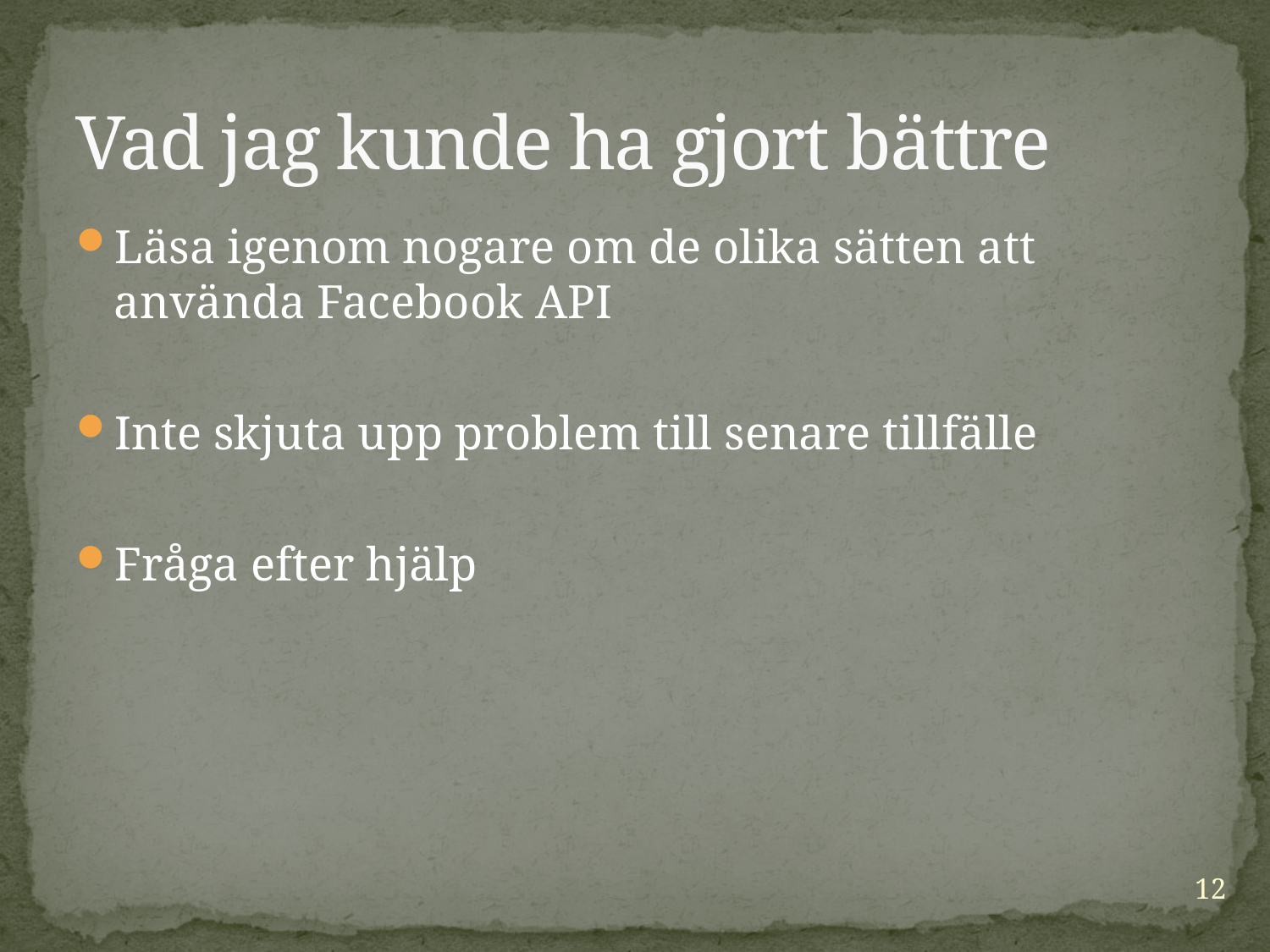

# Vad jag kunde ha gjort bättre
Läsa igenom nogare om de olika sätten att använda Facebook API

Inte skjuta upp problem till senare tillfälle

Fråga efter hjälp
12